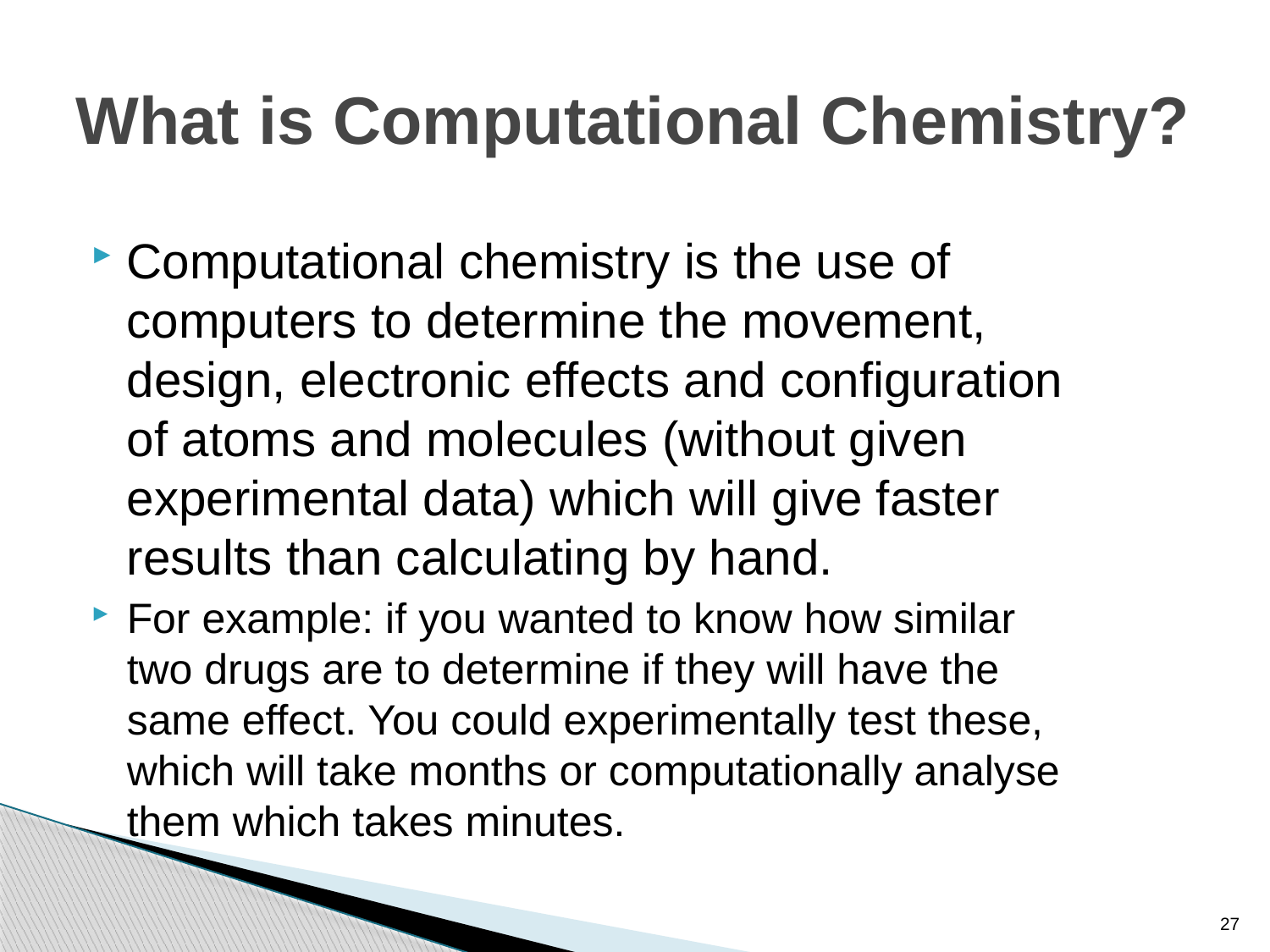

# What is Computational Chemistry?
Computational chemistry is the use of computers to determine the movement, design, electronic effects and configuration of atoms and molecules (without given experimental data) which will give faster results than calculating by hand.
For example: if you wanted to know how similar two drugs are to determine if they will have the same effect. You could experimentally test these, which will take months or computationally analyse them which takes minutes.
27